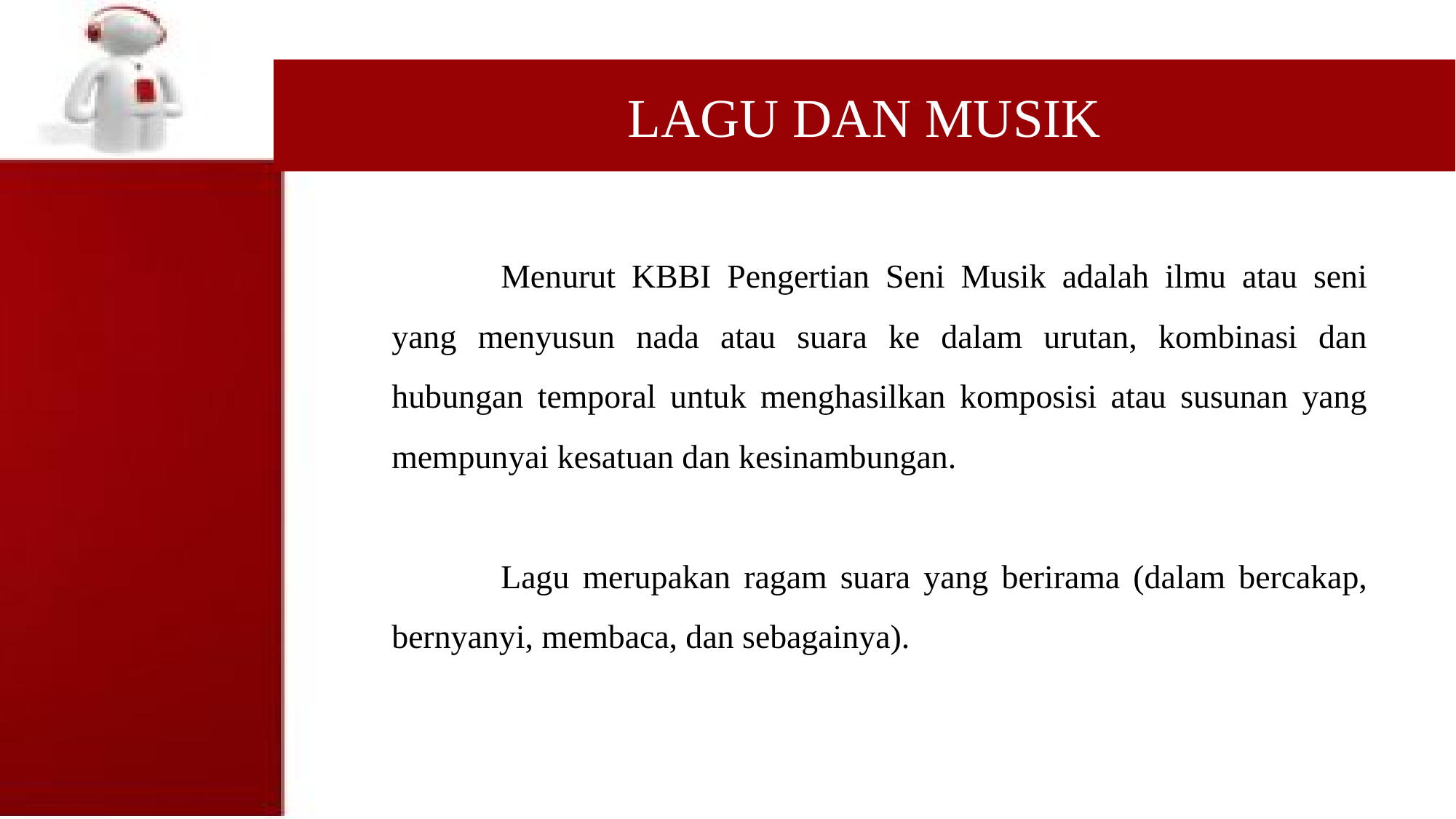

LAGU DAN MUSIK
	Menurut KBBI Pengertian Seni Musik adalah ilmu atau seni yang menyusun nada atau suara ke dalam urutan, kombinasi dan hubungan temporal untuk menghasilkan komposisi atau susunan yang mempunyai kesatuan dan kesinambungan.

	Lagu merupakan ragam suara yang berirama (dalam bercakap, bernyanyi, membaca, dan sebagainya).